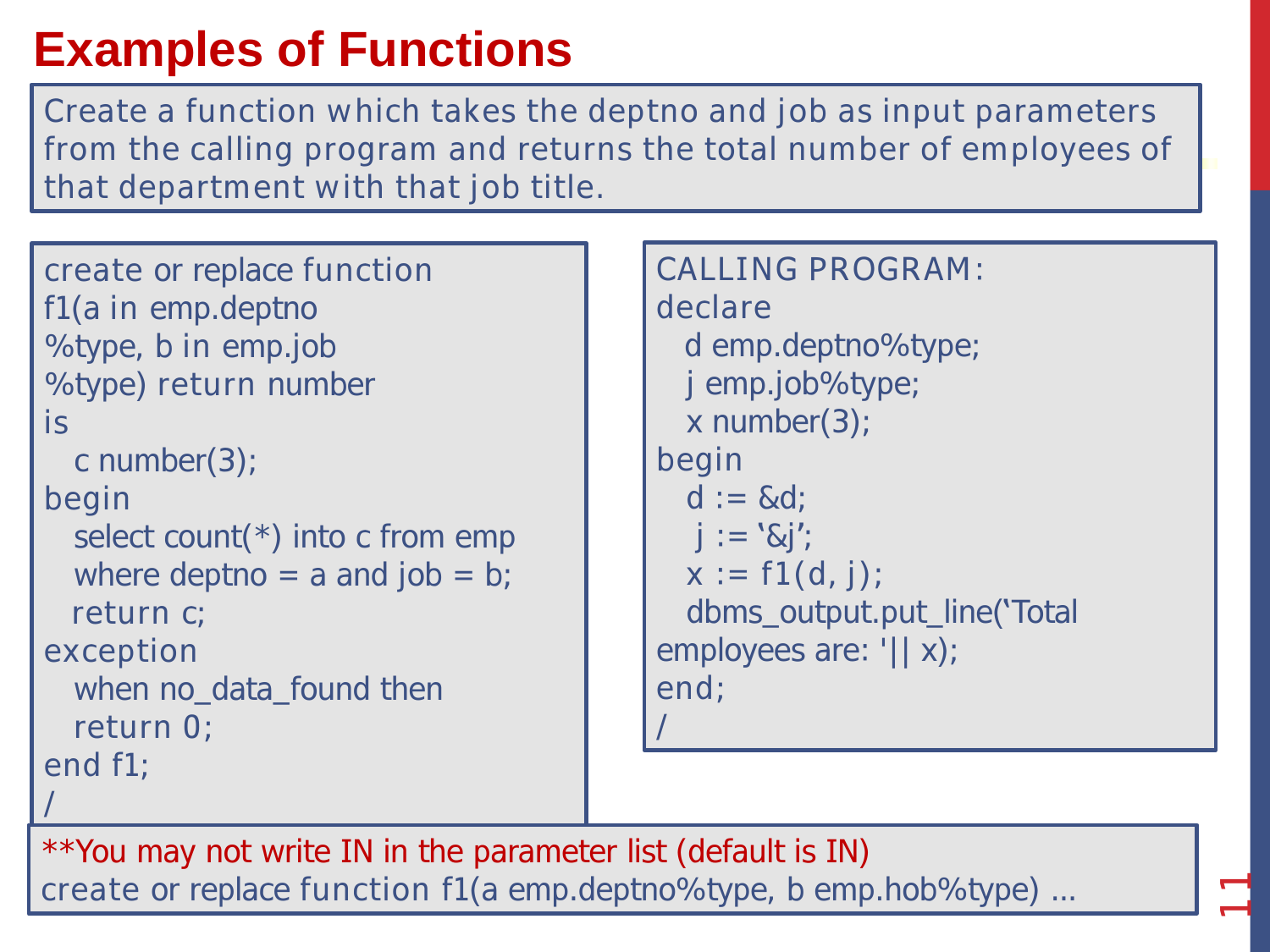

Examples of Functions
Create a function which takes the deptno and job as input parameters from the calling program and returns the total number of employees of that department with that job title.
CALLING PROGRAM:
declare
   d emp.deptno%type;
   j emp.job%type;
   x number(3);
begin
   d := &d;
    j := ‘&j’;
   x := f1(d, j);
   dbms_output.put_line(‘Total employees are: '|| x);
end;
/
create or replace function
f1(a in emp.deptno%type, b in emp.job%type) return number
is
   c number(3);
begin
   select count(*) into c from emp
   where deptno = a and job = b;
   return c;
exception
   when no_data_found then
   return 0;
end f1;
/
11
**You may not write IN in the parameter list (default is IN)
create or replace function f1(a emp.deptno%type, b emp.hob%type) …